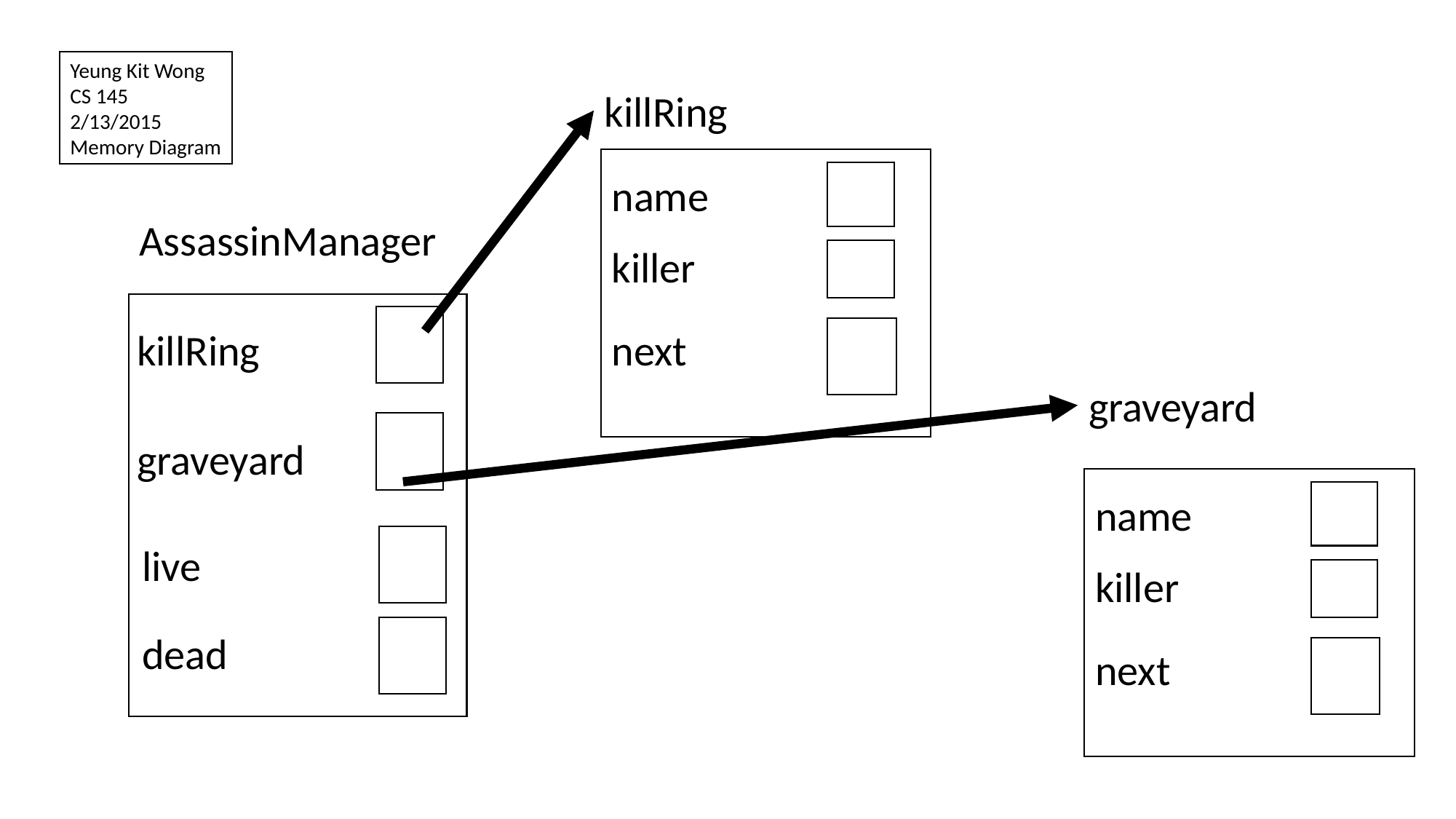

Yeung Kit Wong
CS 145
2/13/2015
Memory Diagram
killRing

name
AssassinManager
killer

next

killRing
graveyard

graveyard

name

live
killer

dead
next